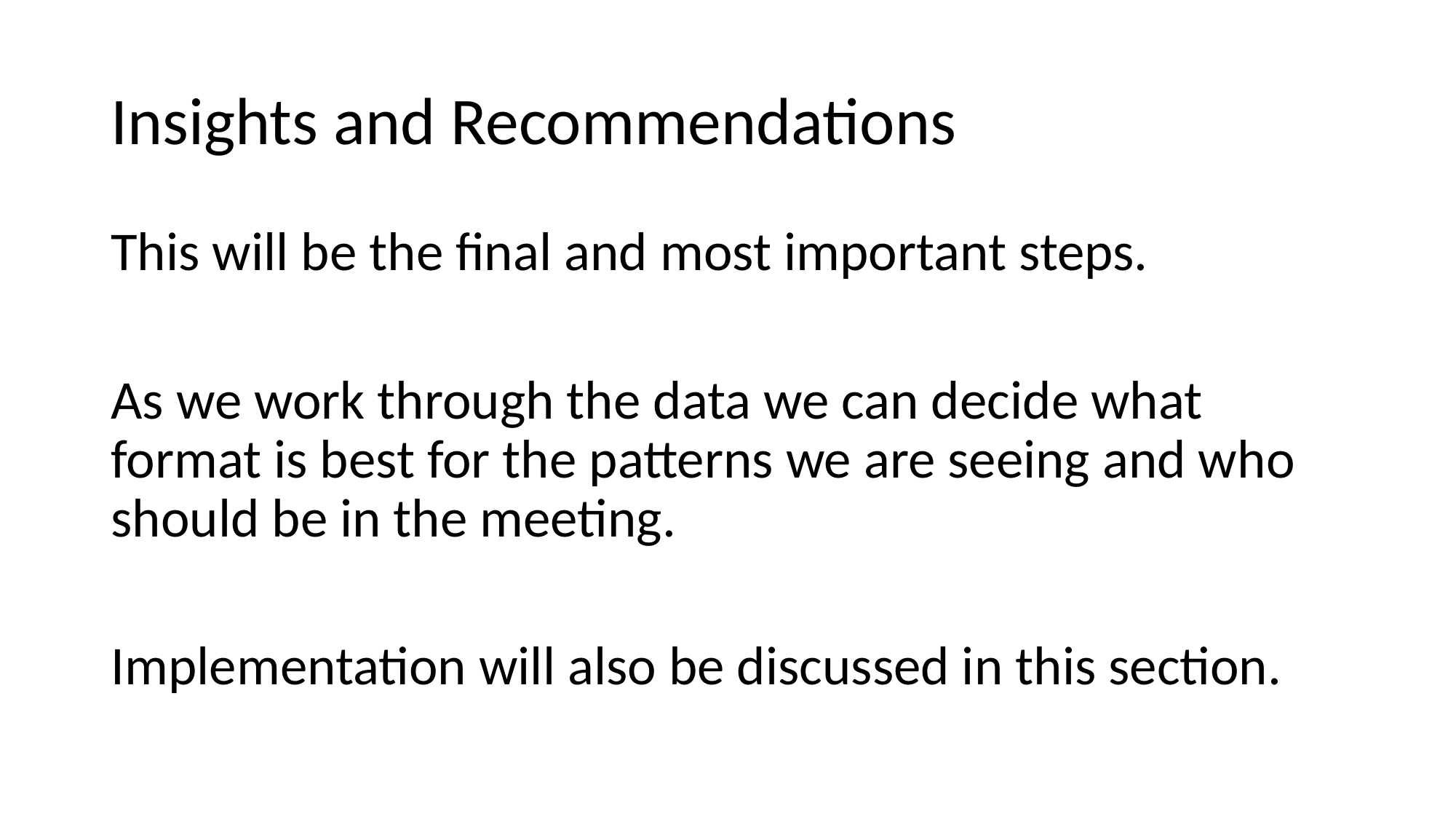

# Insights and Recommendations
This will be the final and most important steps.

As we work through the data we can decide what format is best for the patterns we are seeing and who should be in the meeting.

Implementation will also be discussed in this section.